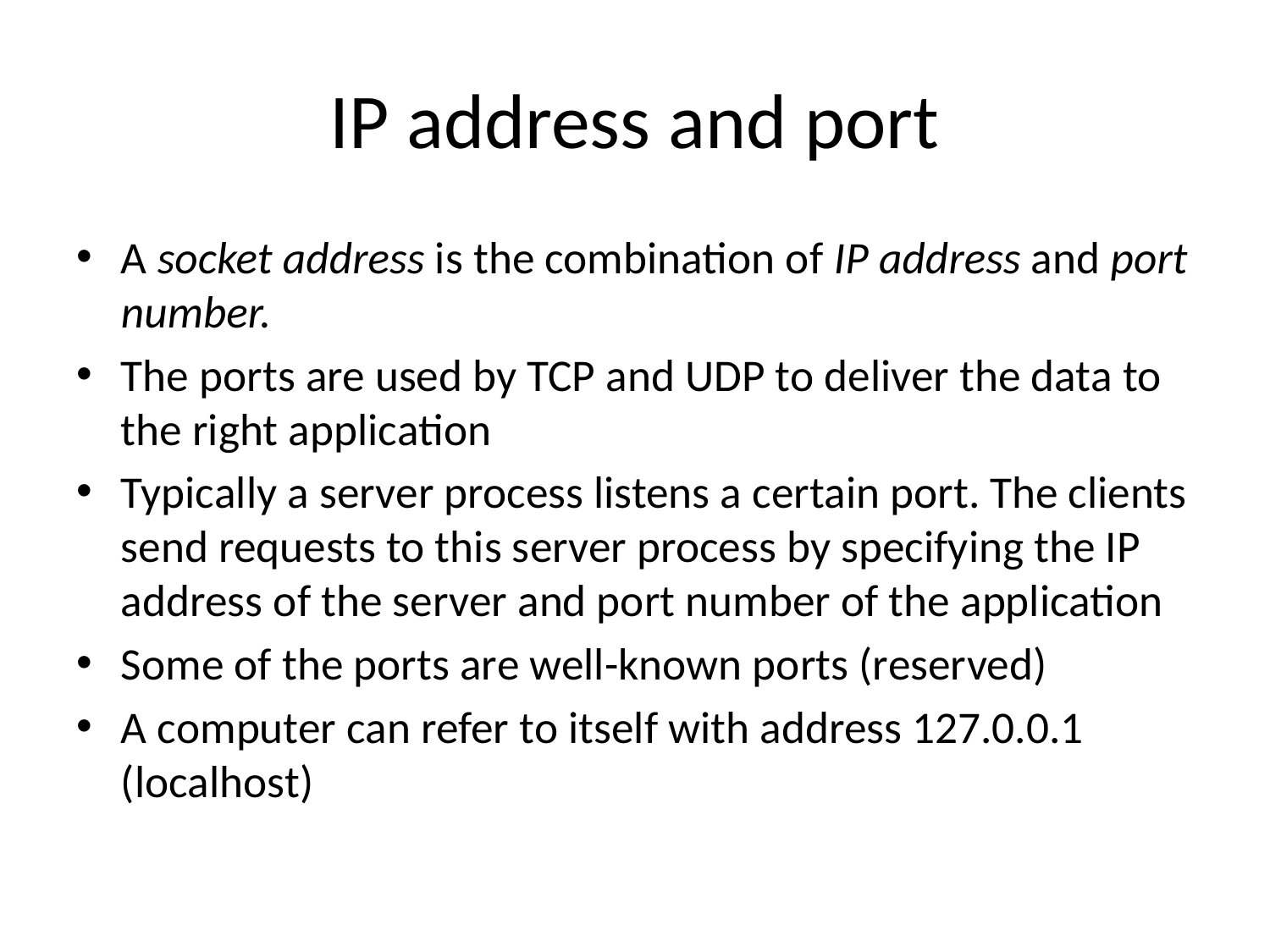

# IP address and port
A socket address is the combination of IP address and port number.
The ports are used by TCP and UDP to deliver the data to the right application
Typically a server process listens a certain port. The clients send requests to this server process by specifying the IP address of the server and port number of the application
Some of the ports are well-known ports (reserved)
A computer can refer to itself with address 127.0.0.1 (localhost)